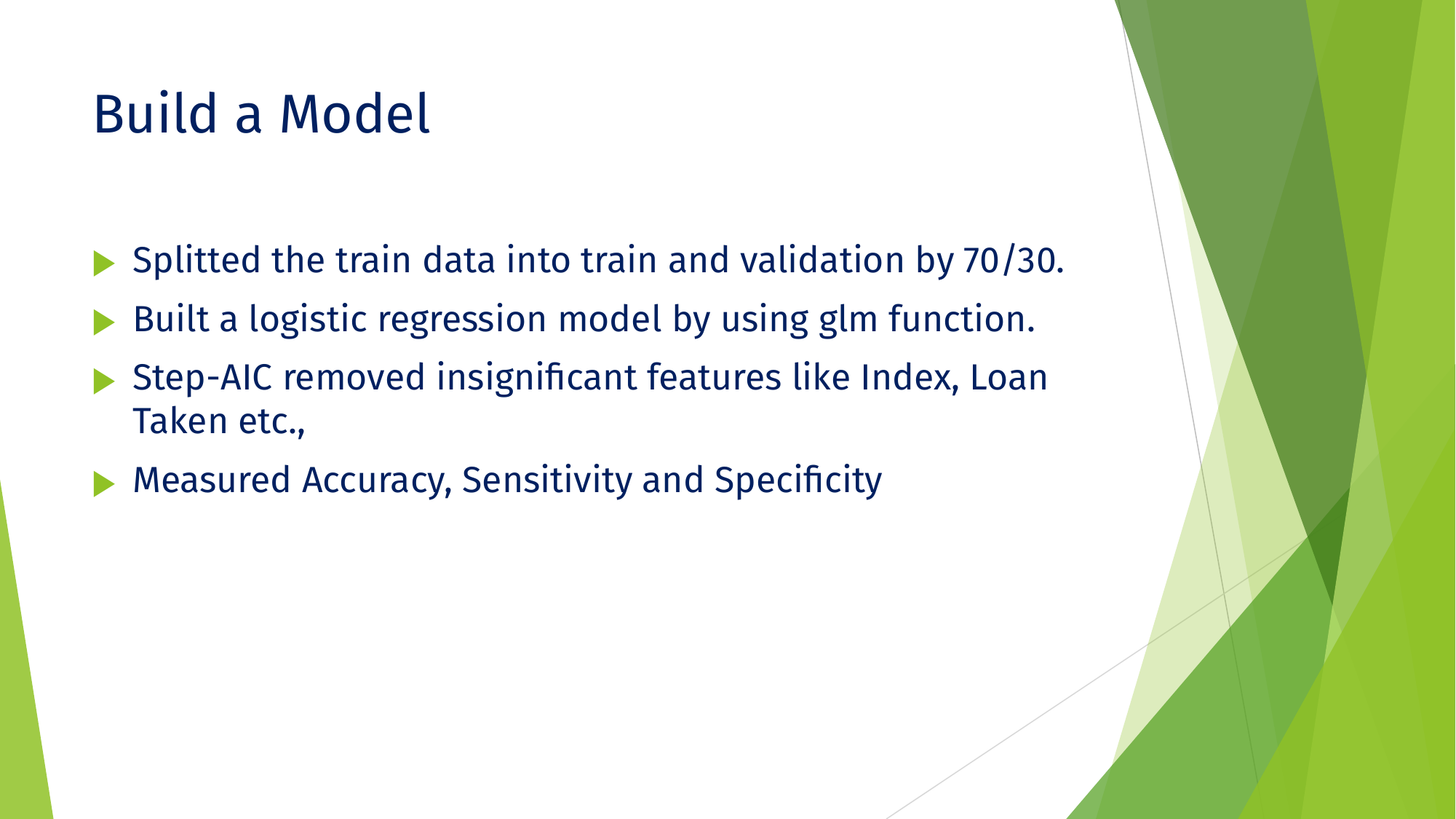

# Build a Model
Splitted the train data into train and validation by 70/30.
Built a logistic regression model by using glm function.
Step-AIC removed insignificant features like Index, Loan Taken etc.,
Measured Accuracy, Sensitivity and Specificity